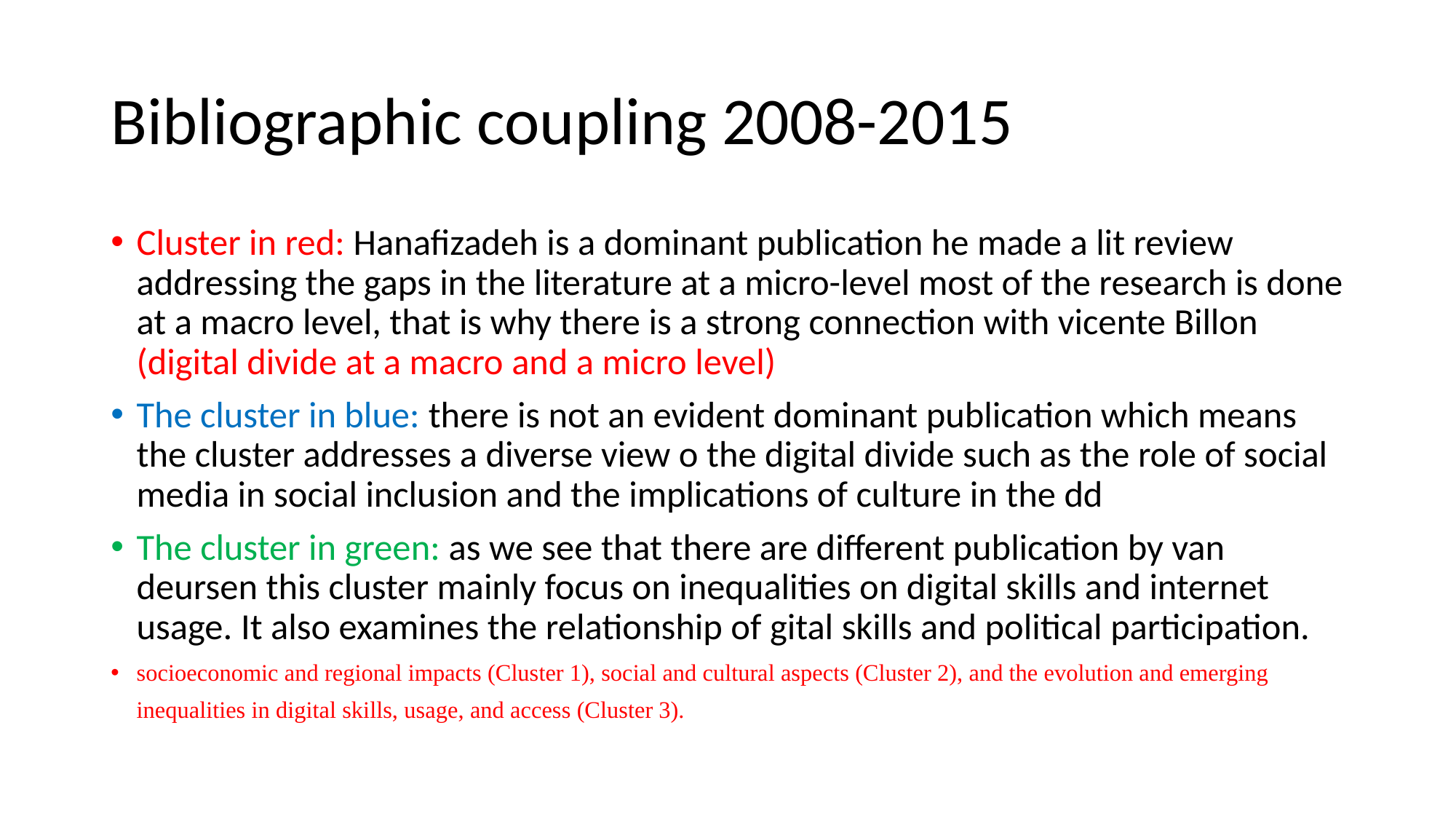

# Bibliographic coupling 2008-2015
Cluster in red: Hanafizadeh is a dominant publication he made a lit review addressing the gaps in the literature at a micro-level most of the research is done at a macro level, that is why there is a strong connection with vicente Billon (digital divide at a macro and a micro level)
The cluster in blue: there is not an evident dominant publication which means the cluster addresses a diverse view o the digital divide such as the role of social media in social inclusion and the implications of culture in the dd
The cluster in green: as we see that there are different publication by van deursen this cluster mainly focus on inequalities on digital skills and internet usage. It also examines the relationship of gital skills and political participation.
socioeconomic and regional impacts (Cluster 1), social and cultural aspects (Cluster 2), and the evolution and emerging inequalities in digital skills, usage, and access (Cluster 3).